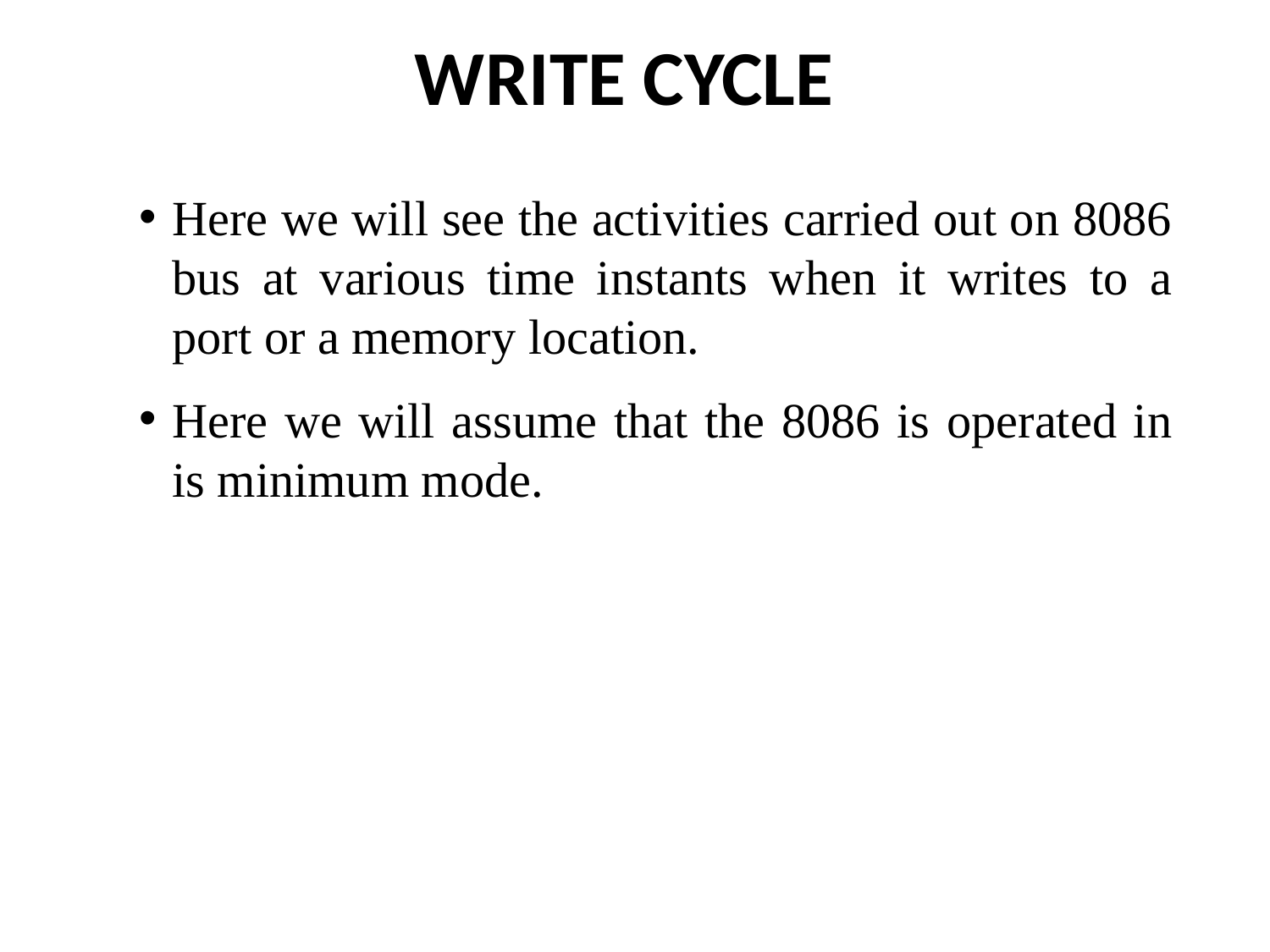

# WRITE CYCLE
Here we will see the activities carried out on 8086 bus at various time instants when it writes to a port or a memory location.
Here we will assume that the 8086 is operated in is minimum mode.